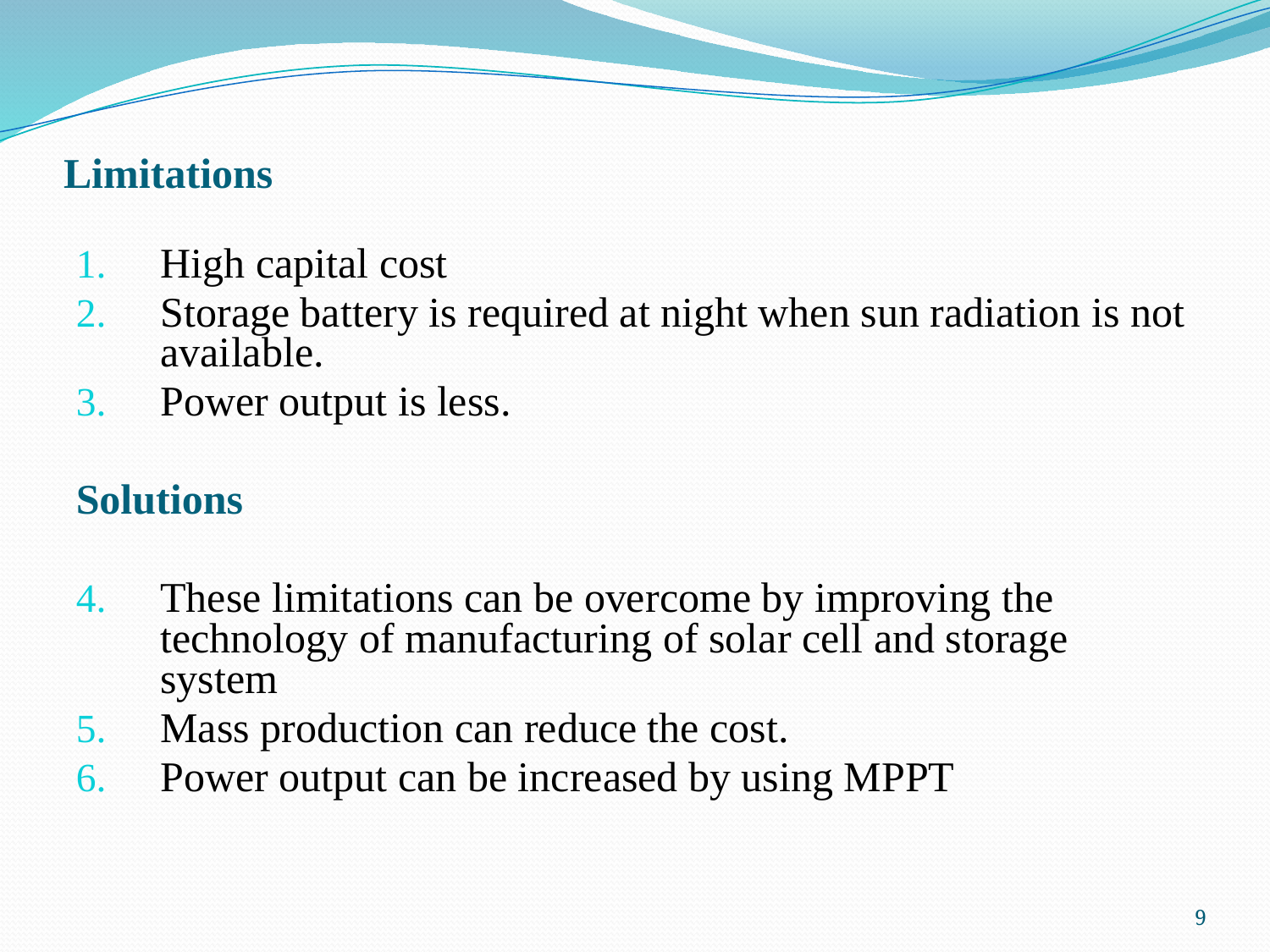

# Limitations

High capital cost
Storage battery is required at night when sun radiation is not available.
Power output is less.

Solutions

These limitations can be overcome by improving the technology of manufacturing of solar cell and storage system
Mass production can reduce the cost.
Power output can be increased by using MPPT

9